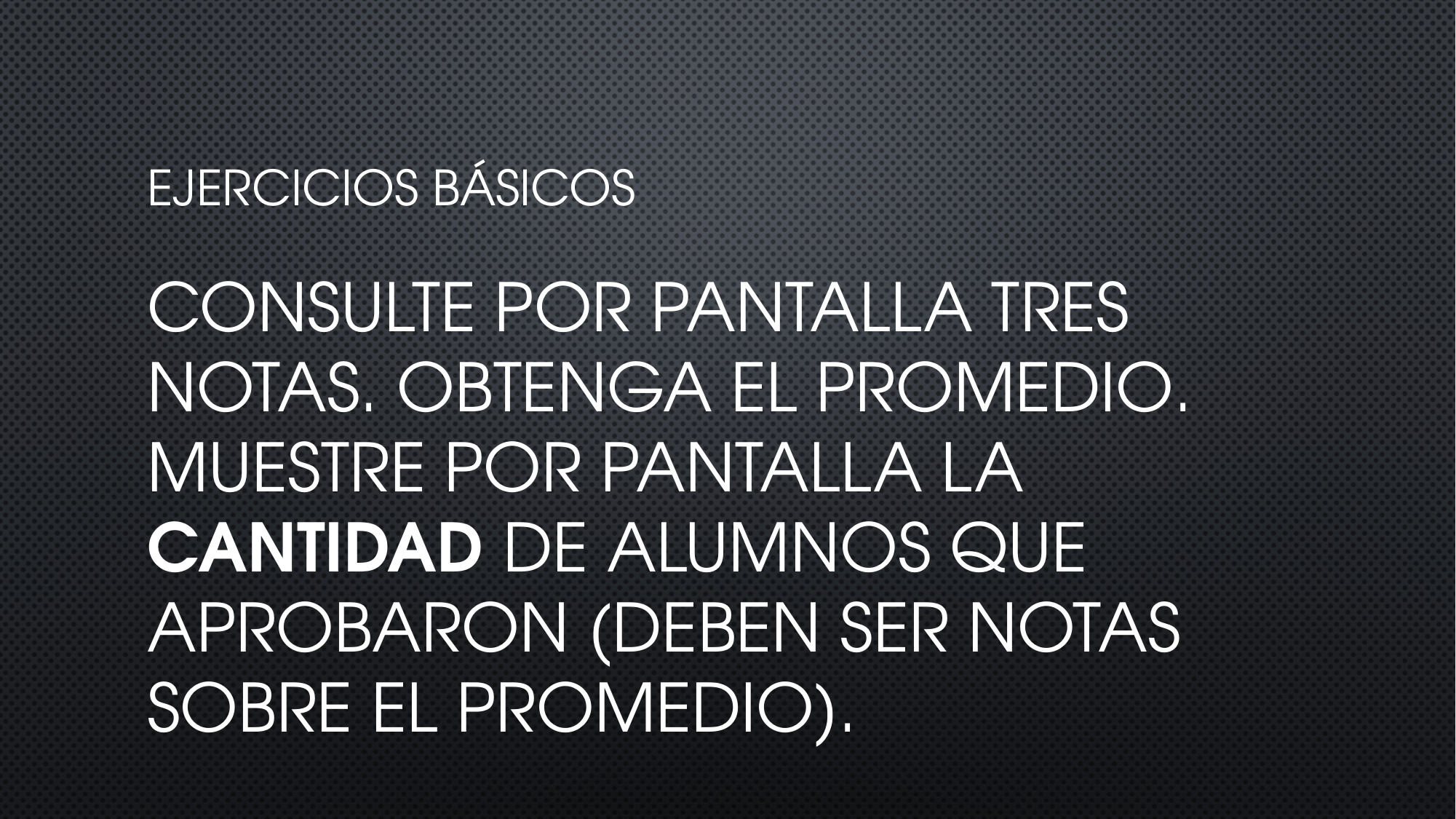

# EJERCICIOS BÁSICOS
Consulte por pantalla tres notas. Obtenga el promedio. Muestre por pantalla la cantidad de alumnos que aprobaron (deben ser notas sobre el promedio).